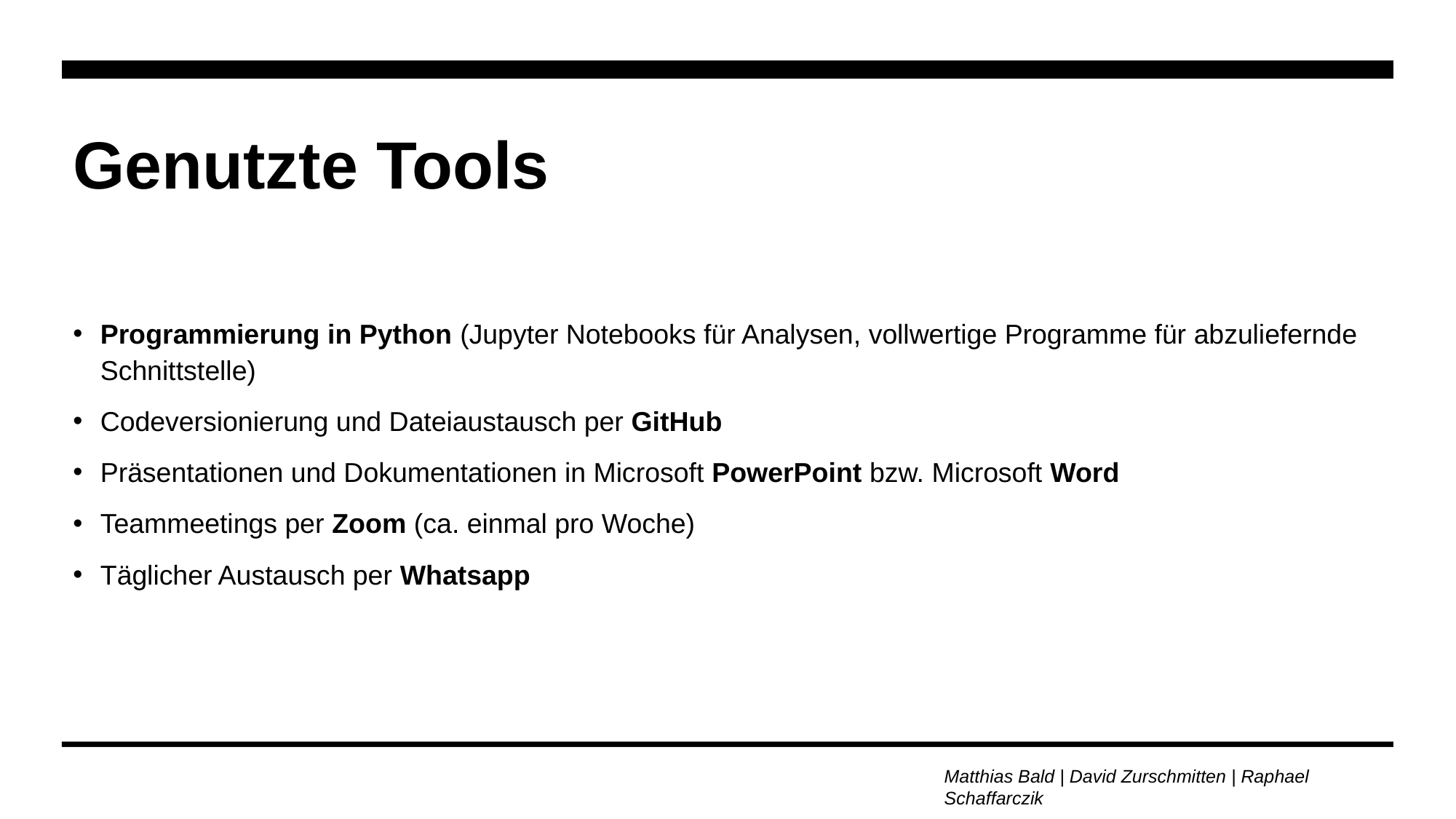

# Genutzte Tools
Programmierung in Python (Jupyter Notebooks für Analysen, vollwertige Programme für abzuliefernde Schnittstelle)
Codeversionierung und Dateiaustausch per GitHub
Präsentationen und Dokumentationen in Microsoft PowerPoint bzw. Microsoft Word
Teammeetings per Zoom (ca. einmal pro Woche)
Täglicher Austausch per Whatsapp